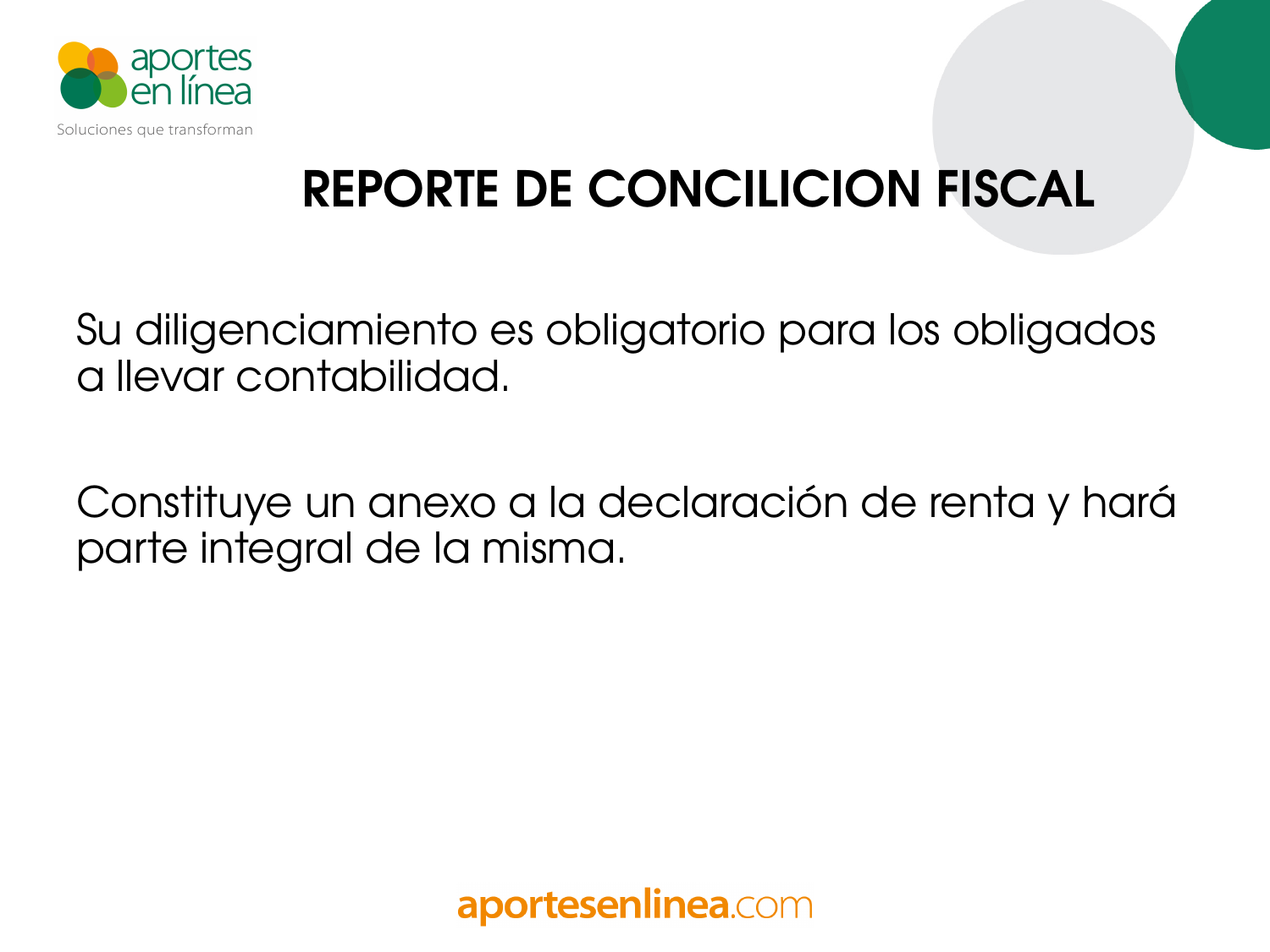

# REPORTE DE CONCILICION FISCAL
Su diligenciamiento es obligatorio para los obligados a llevar contabilidad.

Constituye un anexo a la declaración de renta y hará parte integral de la misma.